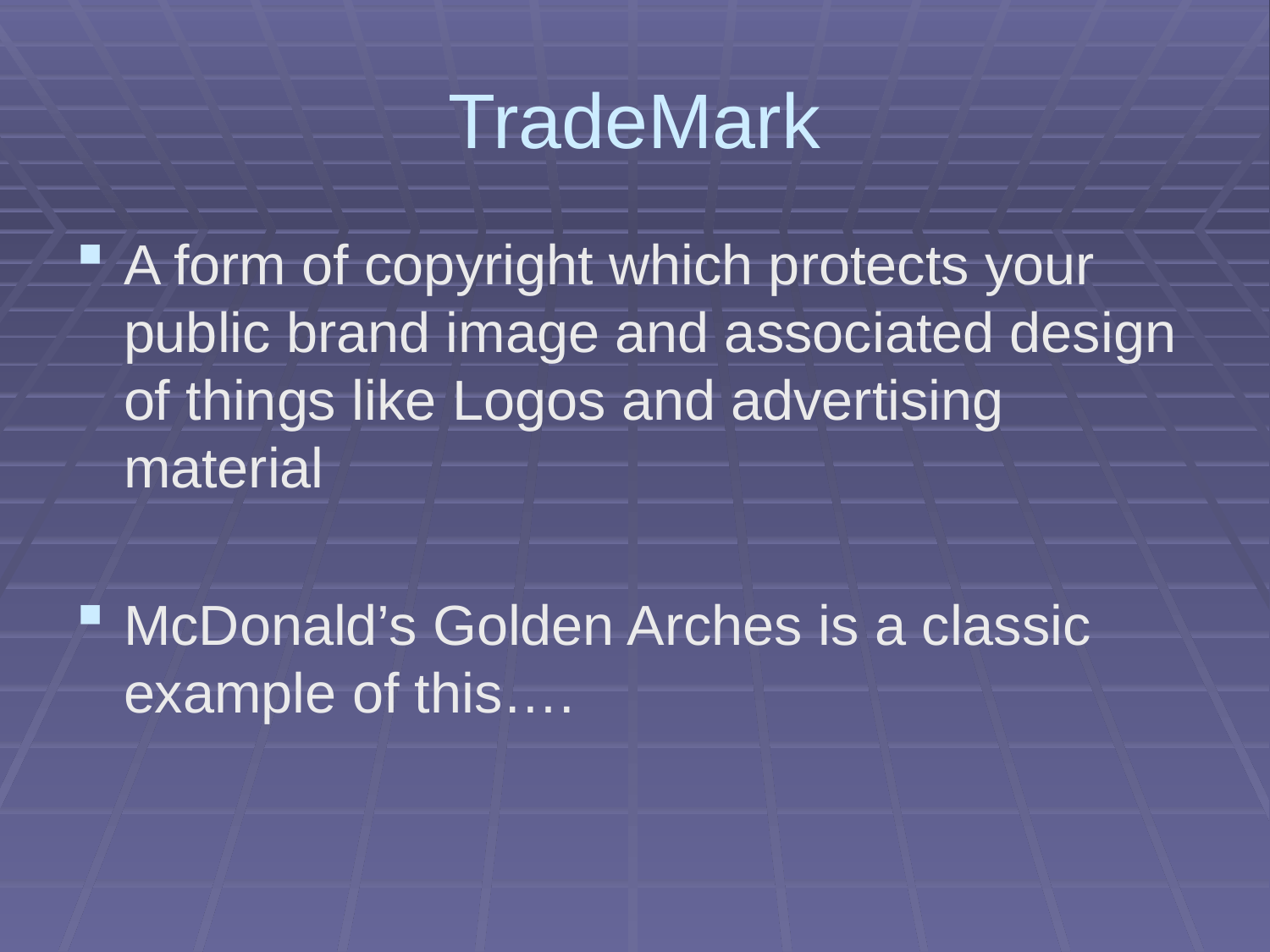

# TradeMark
A form of copyright which protects your public brand image and associated design of things like Logos and advertising material

McDonald’s Golden Arches is a classic example of this….